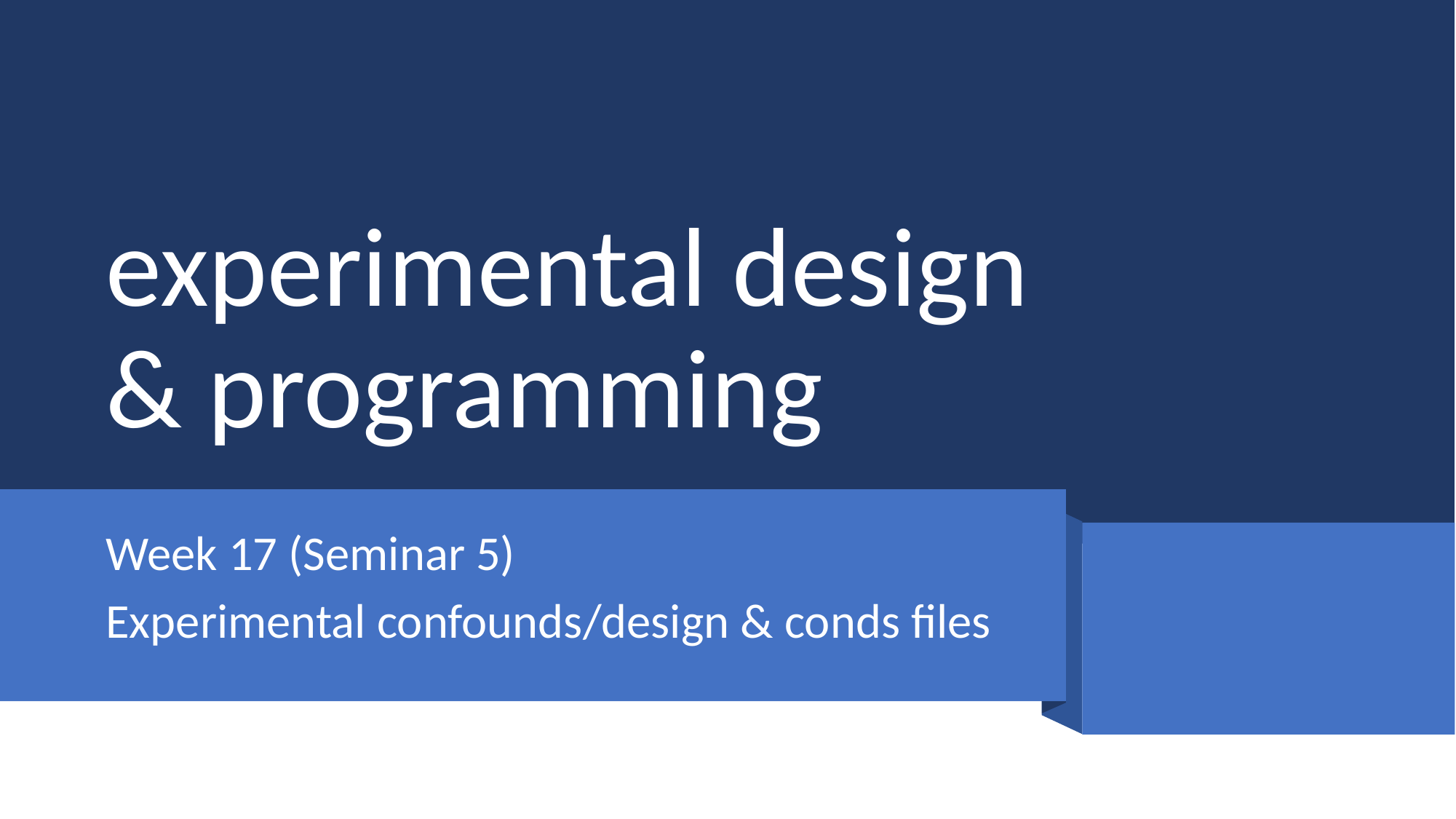

# experimental design & programming

Week 17 (Seminar 5)
Experimental confounds/design & conds files